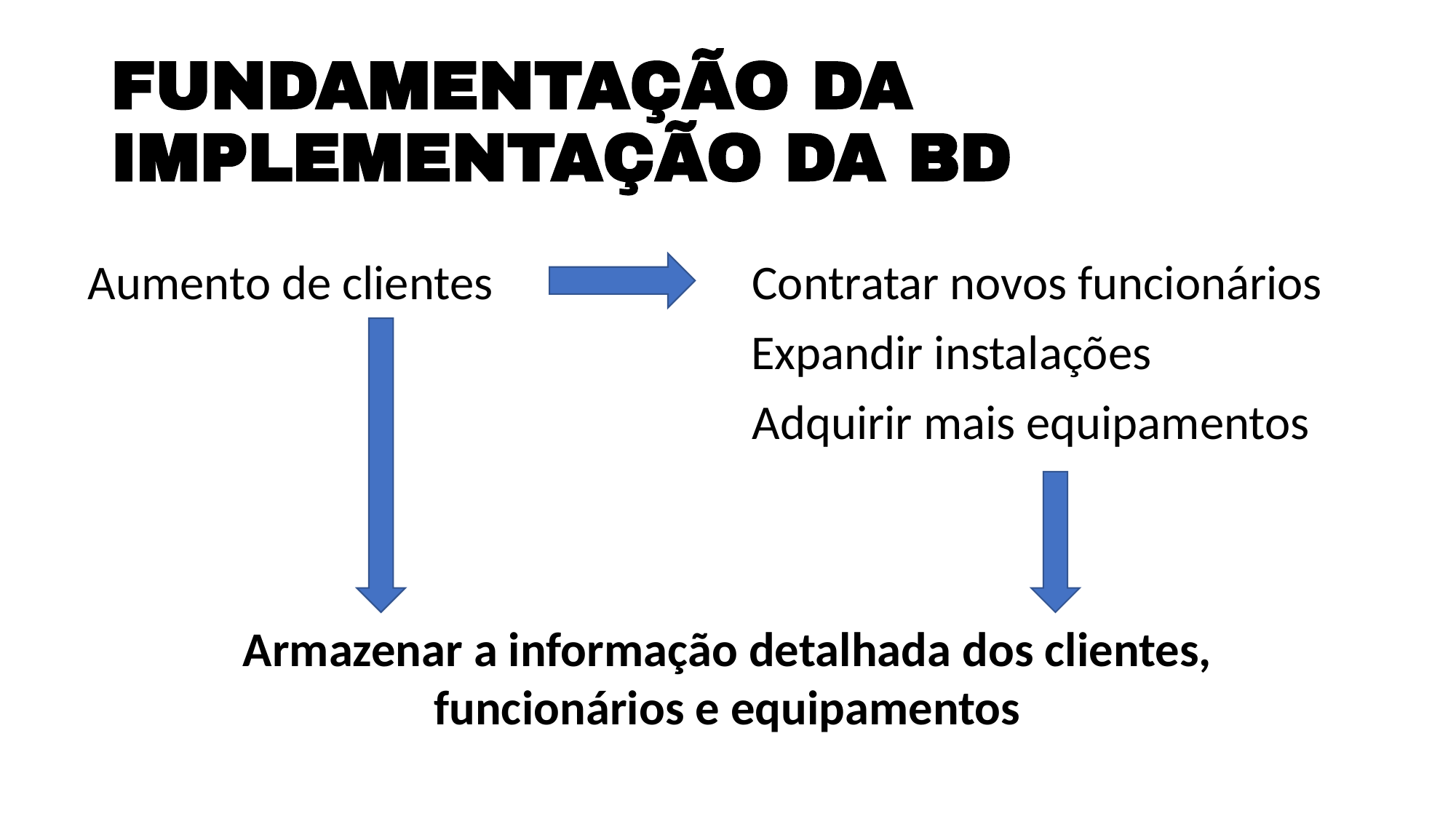

# FUNDAMENTAÇÃO DA IMPLEMENTAÇÃO DA BD
Aumento de clientes
Contratar novos funcionários

Expandir instalações

Adquirir mais equipamentos

Armazenar a informação detalhada dos clientes, funcionários e equipamentos